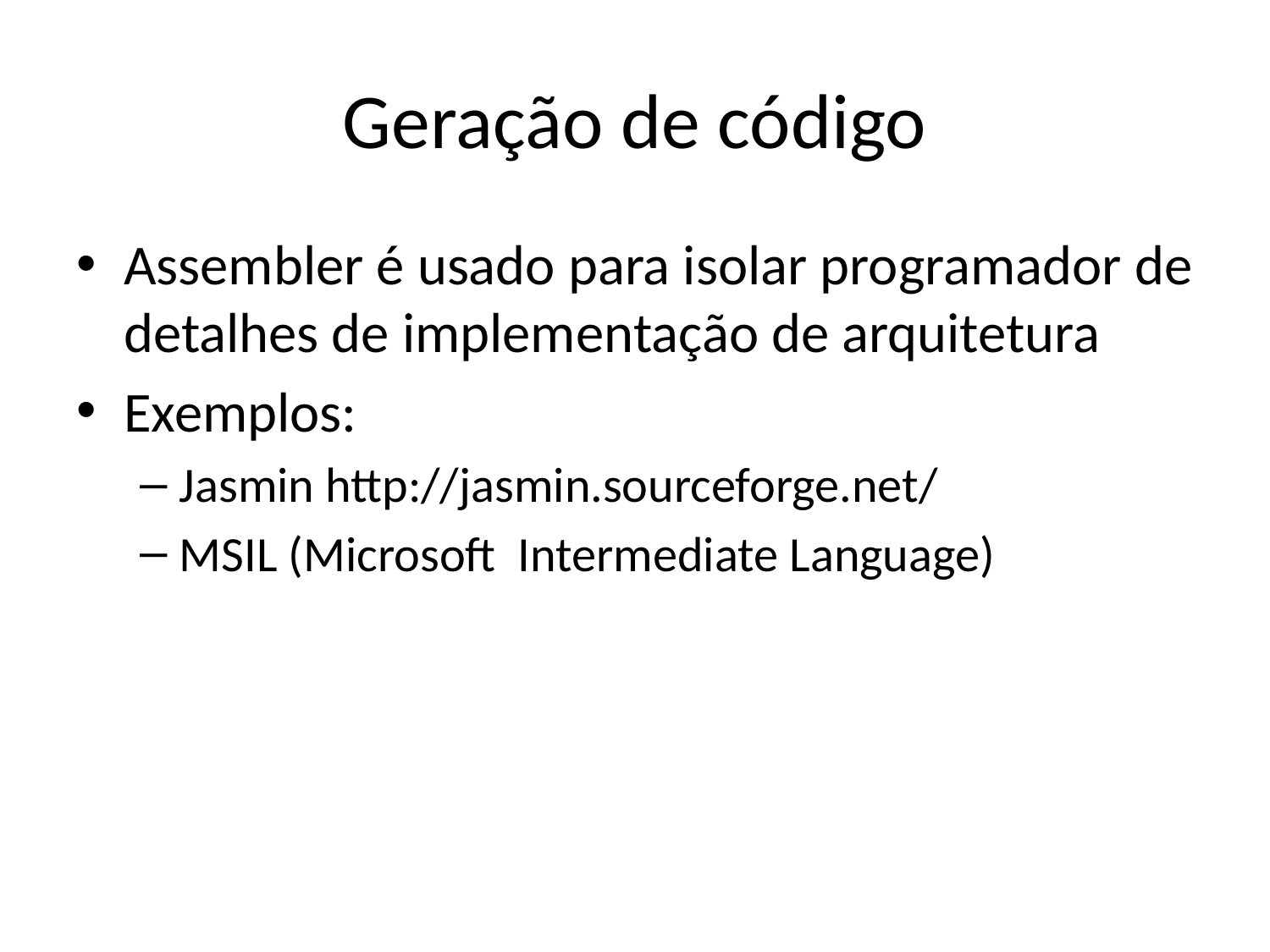

# Geração de código
Assembler é usado para isolar programador de detalhes de implementação de arquitetura
Exemplos:
Jasmin http://jasmin.sourceforge.net/
MSIL (Microsoft  Intermediate Language)